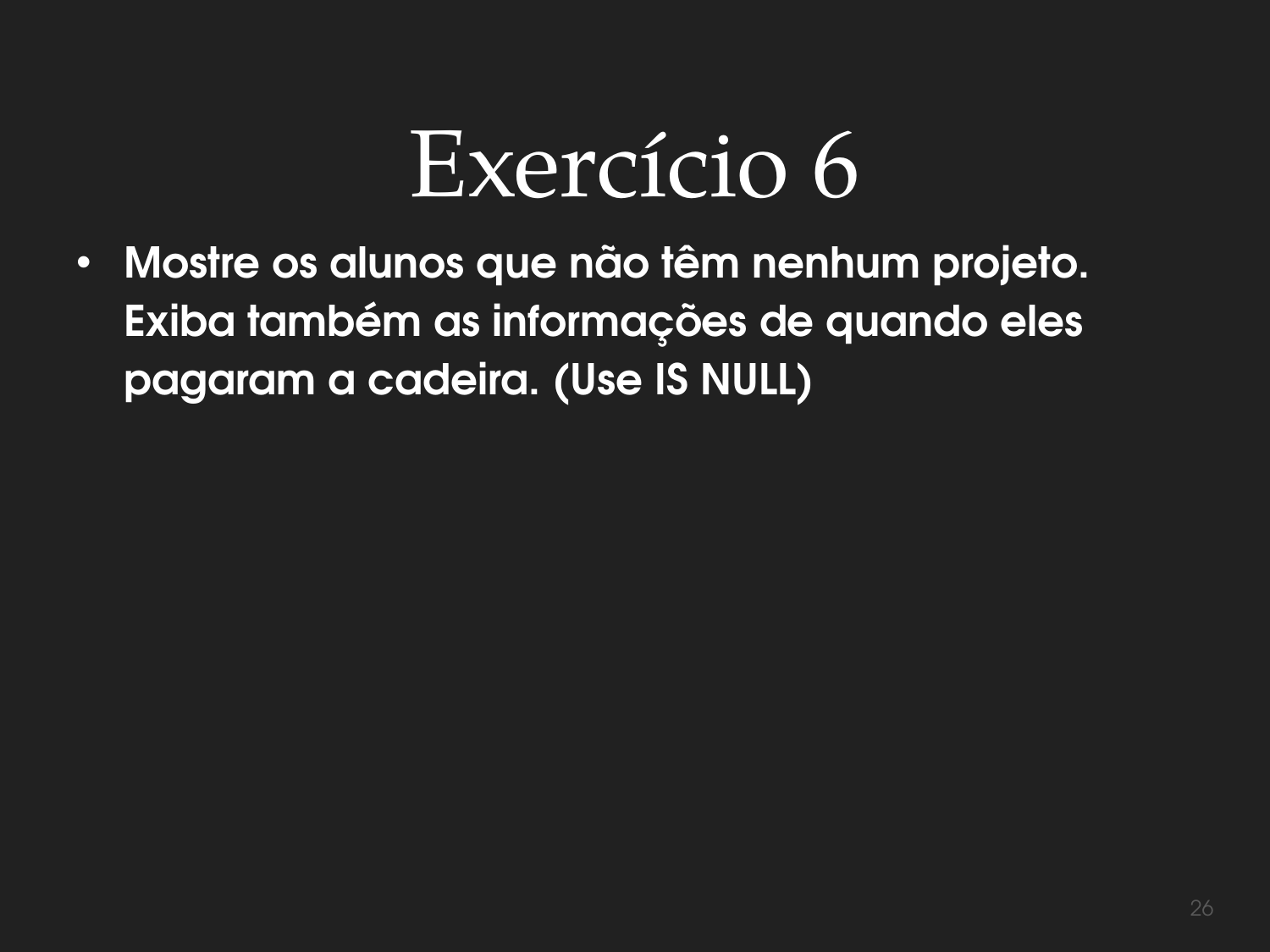

# Exercício 6
Mostre os alunos que não têm nenhum projeto. Exiba também as informações de quando eles pagaram a cadeira. (Use IS NULL)
26